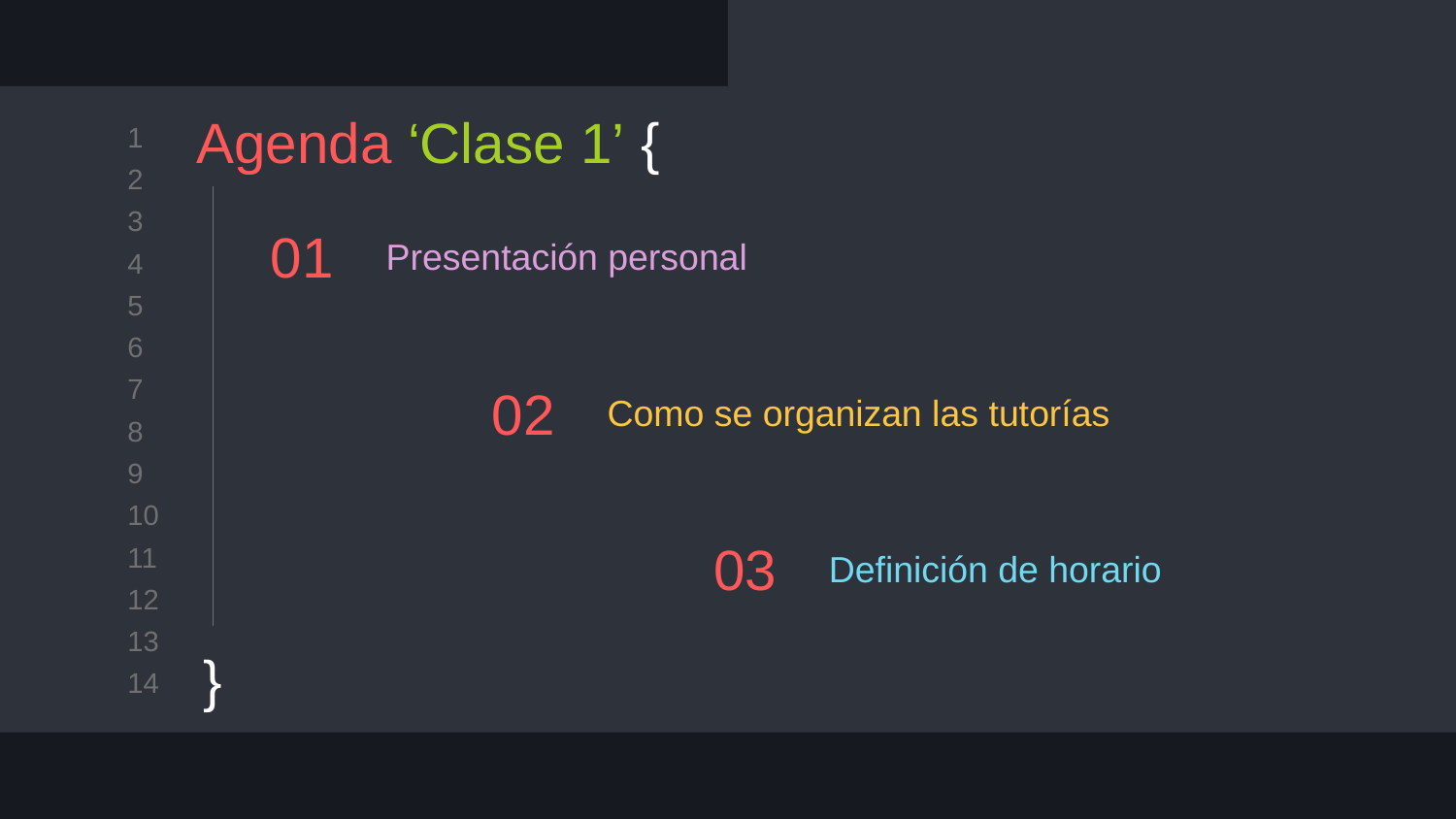

Agenda ‘Clase 1’ {
}
# 01
Presentación personal
Como se organizan las tutorías
02
Definición de horario
03